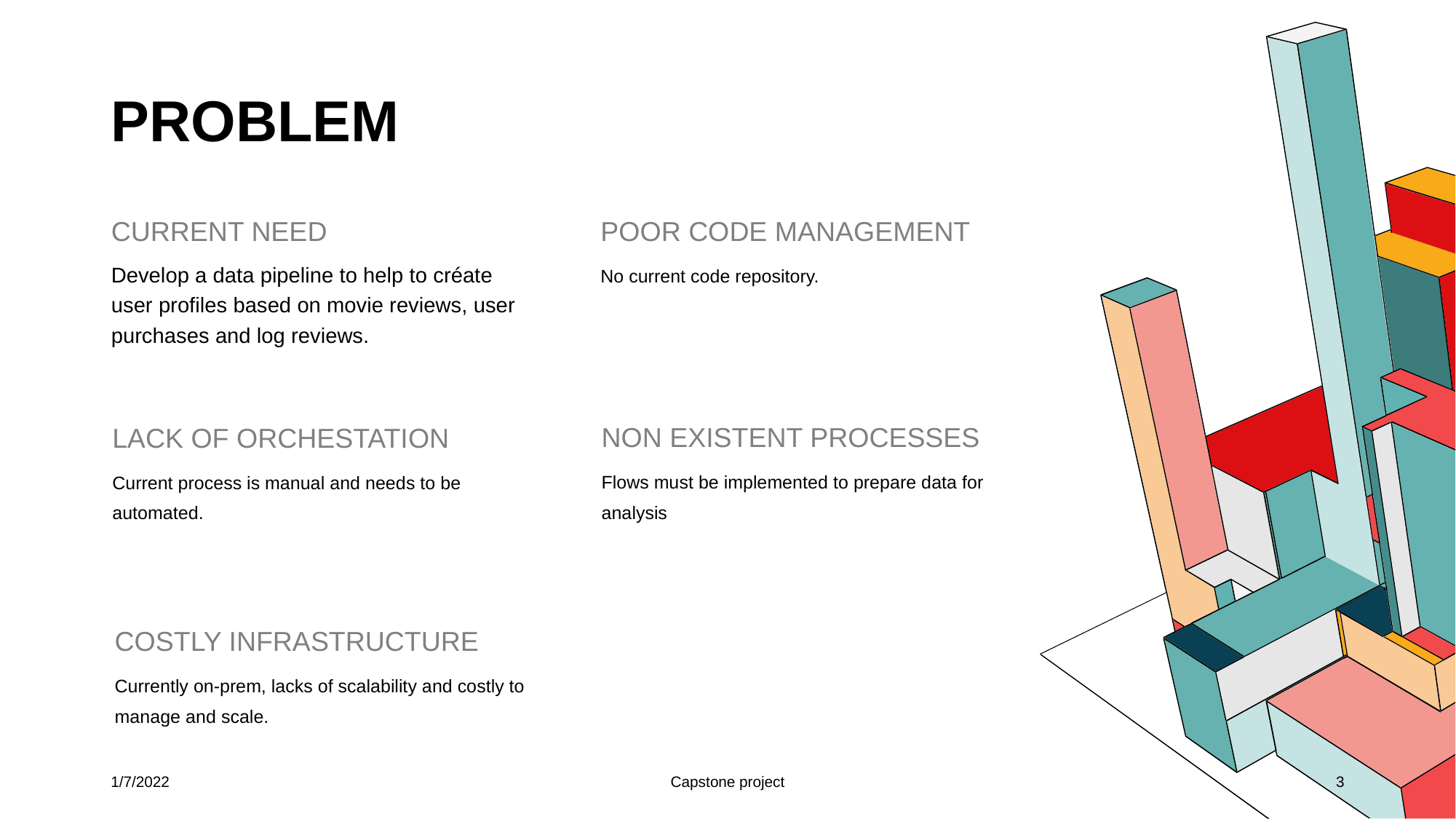

# PROBLEM
POOR CODE MANAGEMENT
CURRENT NEED
No current code repository.
Develop a data pipeline to help to créate user profiles based on movie reviews, user purchases and log reviews.
NON EXISTENT PROCESSES
LACK OF ORCHESTATION
Flows must be implemented to prepare data for analysis
Current process is manual and needs to be automated.
COSTLY INFRASTRUCTURE
Currently on-prem, lacks of scalability and costly to manage and scale.
1/7/2022
Capstone project
3